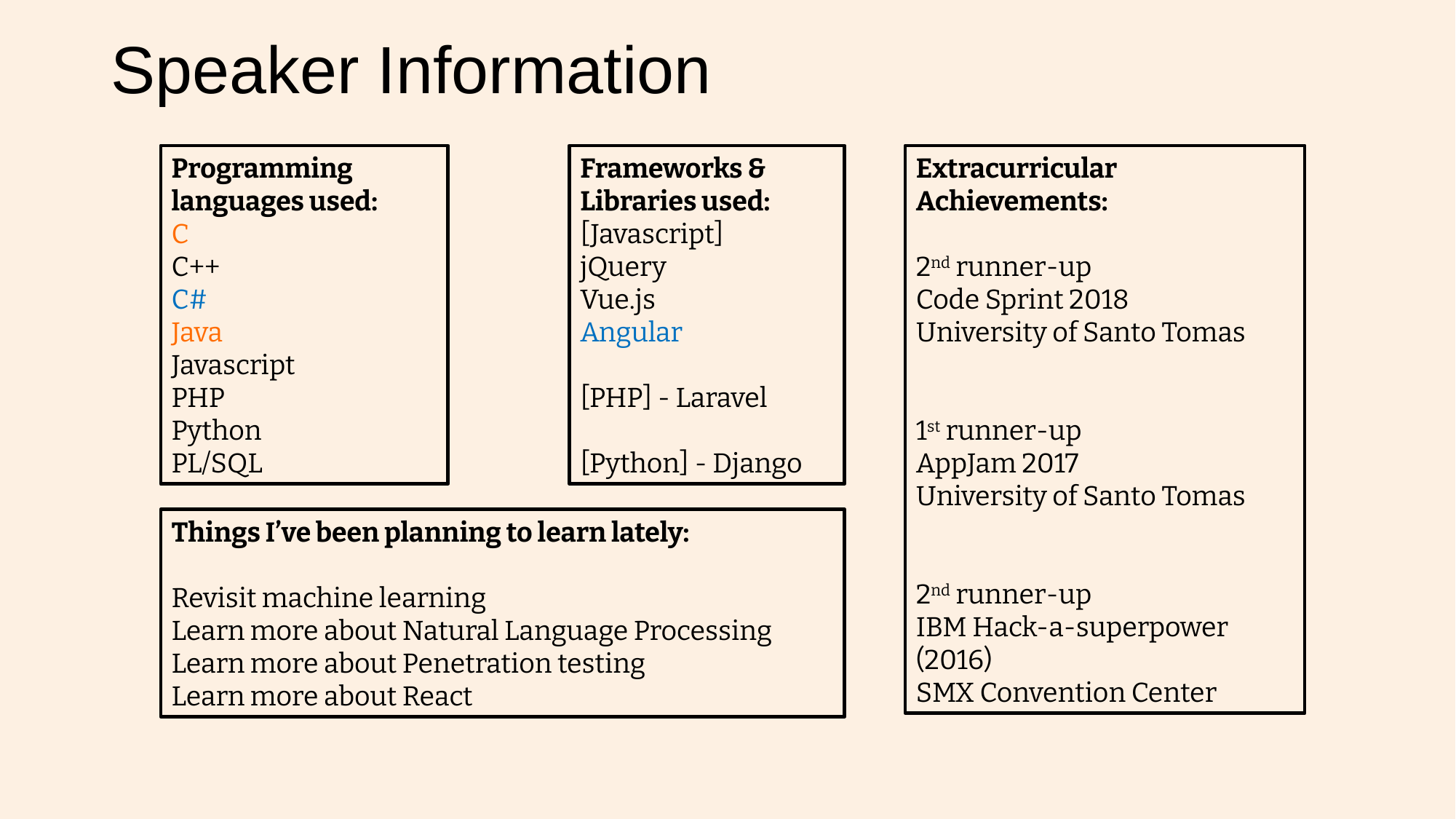

# Speaker Information
Programming languages used:
C
C++
C#
Java
Javascript
PHP
Python
PL/SQL
Frameworks & Libraries used:
[Javascript]
jQuery
Vue.js
Angular

[PHP] - Laravel

[Python] - Django
Extracurricular Achievements:

2nd runner-up
Code Sprint 2018
University of Santo Tomas

1st runner-up
AppJam 2017
University of Santo Tomas

2nd runner-up
IBM Hack-a-superpower (2016)
SMX Convention Center
Things I’ve been planning to learn lately:

Revisit machine learning
Learn more about Natural Language Processing
Learn more about Penetration testing
Learn more about React